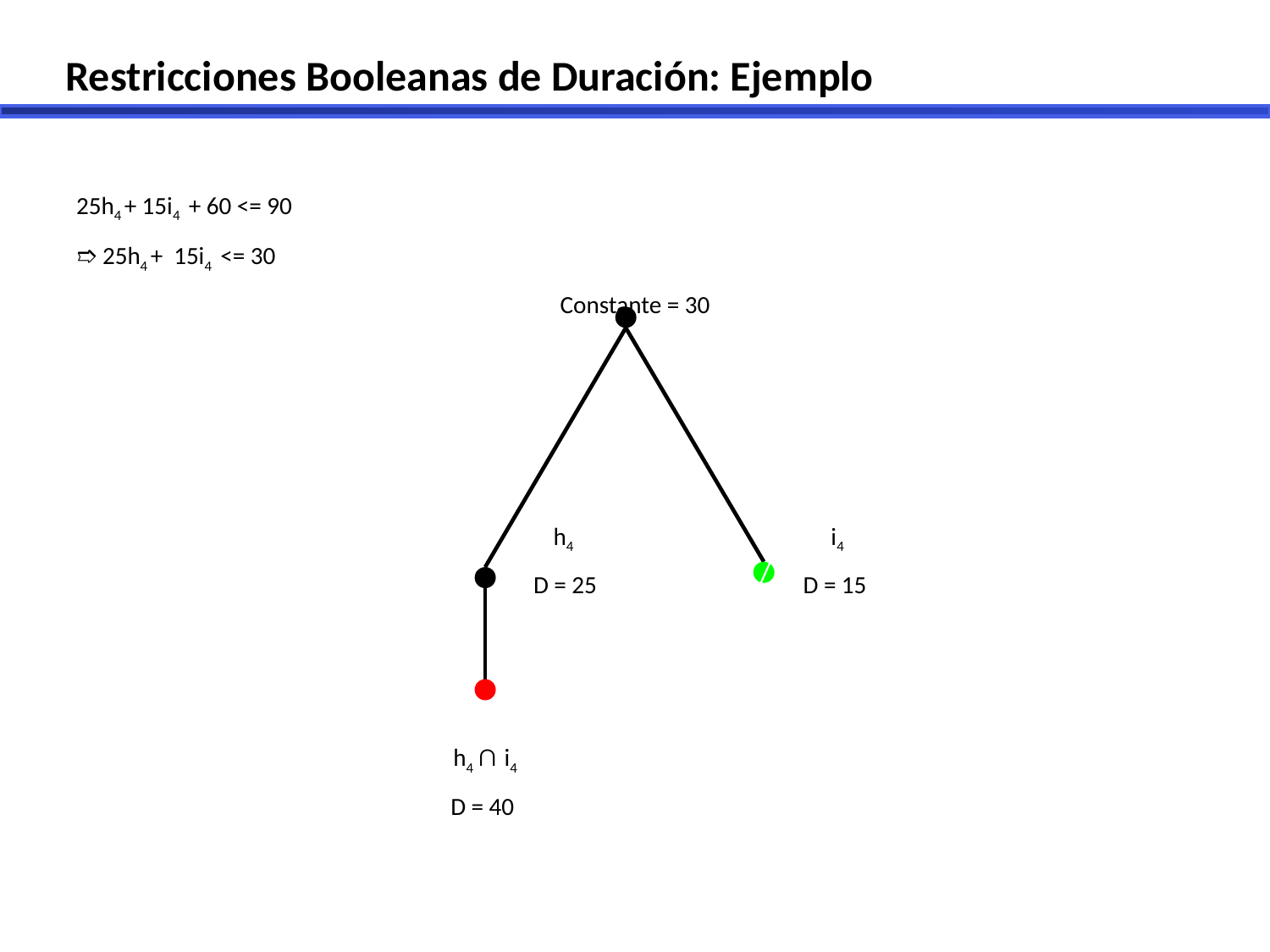

Restricciones Booleanas de Duración: Ejemplo

25h4 + 15i4  + 60 <= 90
➱ 25h4 +  15i4  <= 30
Constante = 30

h4
D = 25
i4
D = 15
/

h4 ∩ i4
D = 40